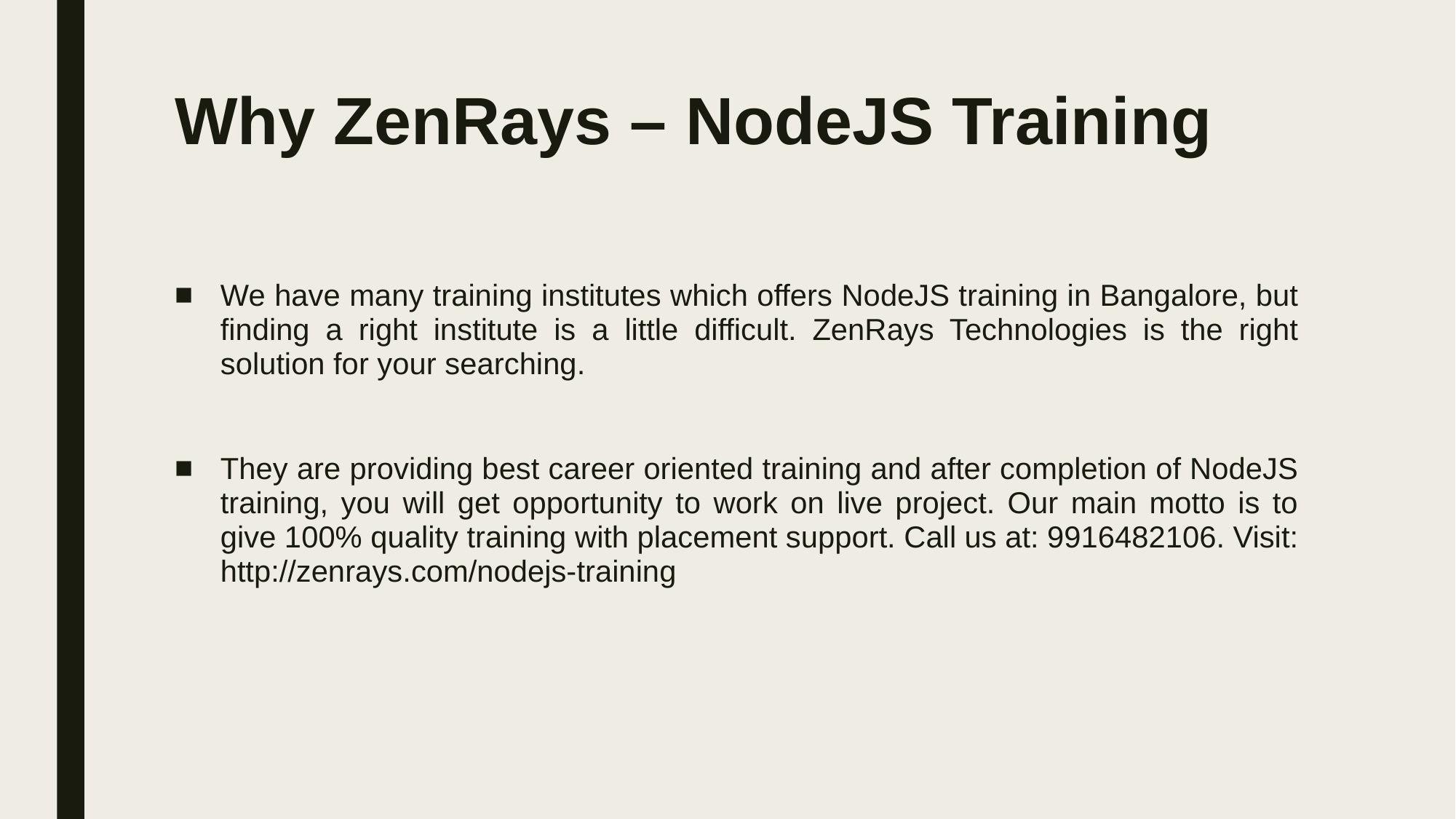

# Why ZenRays – NodeJS Training
We have many training institutes which offers NodeJS training in Bangalore, but finding a right institute is a little difficult. ZenRays Technologies is the right solution for your searching.

They are providing best career oriented training and after completion of NodeJS training, you will get opportunity to work on live project. Our main motto is to give 100% quality training with placement support. Call us at: 9916482106. Visit: http://zenrays.com/nodejs-training